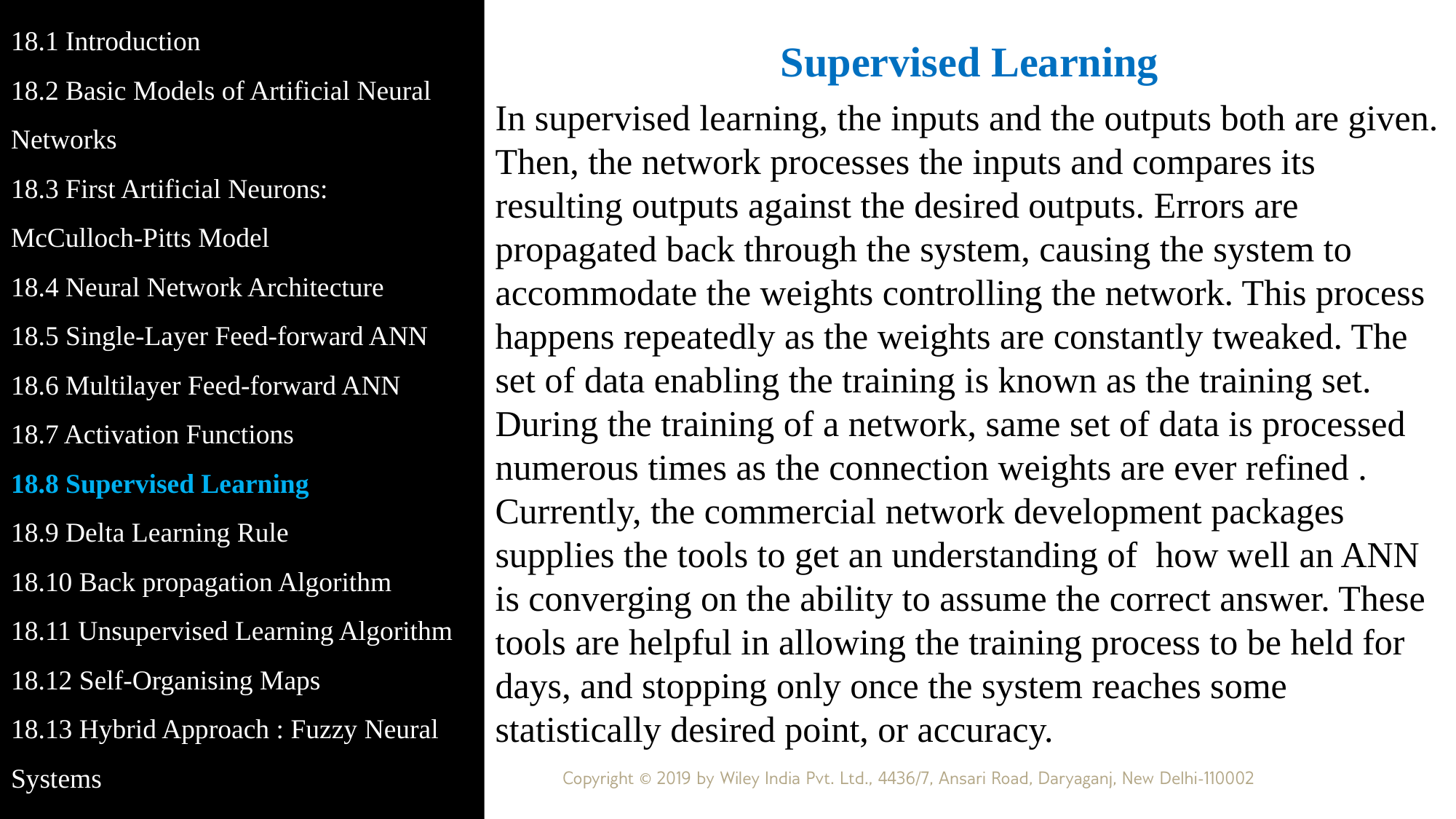

18.1 Introduction
18.2 Basic Models of Artificial Neural Networks
18.3 First Artificial Neurons: McCulloch-Pitts Model
18.4 Neural Network Architecture
18.5 Single-Layer Feed-forward ANN
18.6 Multilayer Feed-forward ANN
18.7 Activation Functions
18.8 Supervised Learning
18.9 Delta Learning Rule
18.10 Back propagation Algorithm
18.11 Unsupervised Learning Algorithm
18.12 Self-Organising Maps
18.13 Hybrid Approach : Fuzzy Neural Systems
Supervised Learning
In supervised learning, the inputs and the outputs both are given. Then, the network processes the inputs and compares its resulting outputs against the desired outputs. Errors are propagated back through the system, causing the system to  accommodate the weights controlling the network. This process happens repeatedly as the weights are constantly tweaked. The set of data enabling the training is known as the training set. During the training of a network, same set of data is processed numerous times as the connection weights are ever refined . Currently, the commercial network development packages supplies the tools to get an understanding of  how well an ANN is converging on the ability to assume the correct answer. These tools are helpful in allowing the training process to be held for days, and stopping only once the system reaches some statistically desired point, or accuracy.
Copyright © 2019 by Wiley India Pvt. Ltd., 4436/7, Ansari Road, Daryaganj, New Delhi-110002